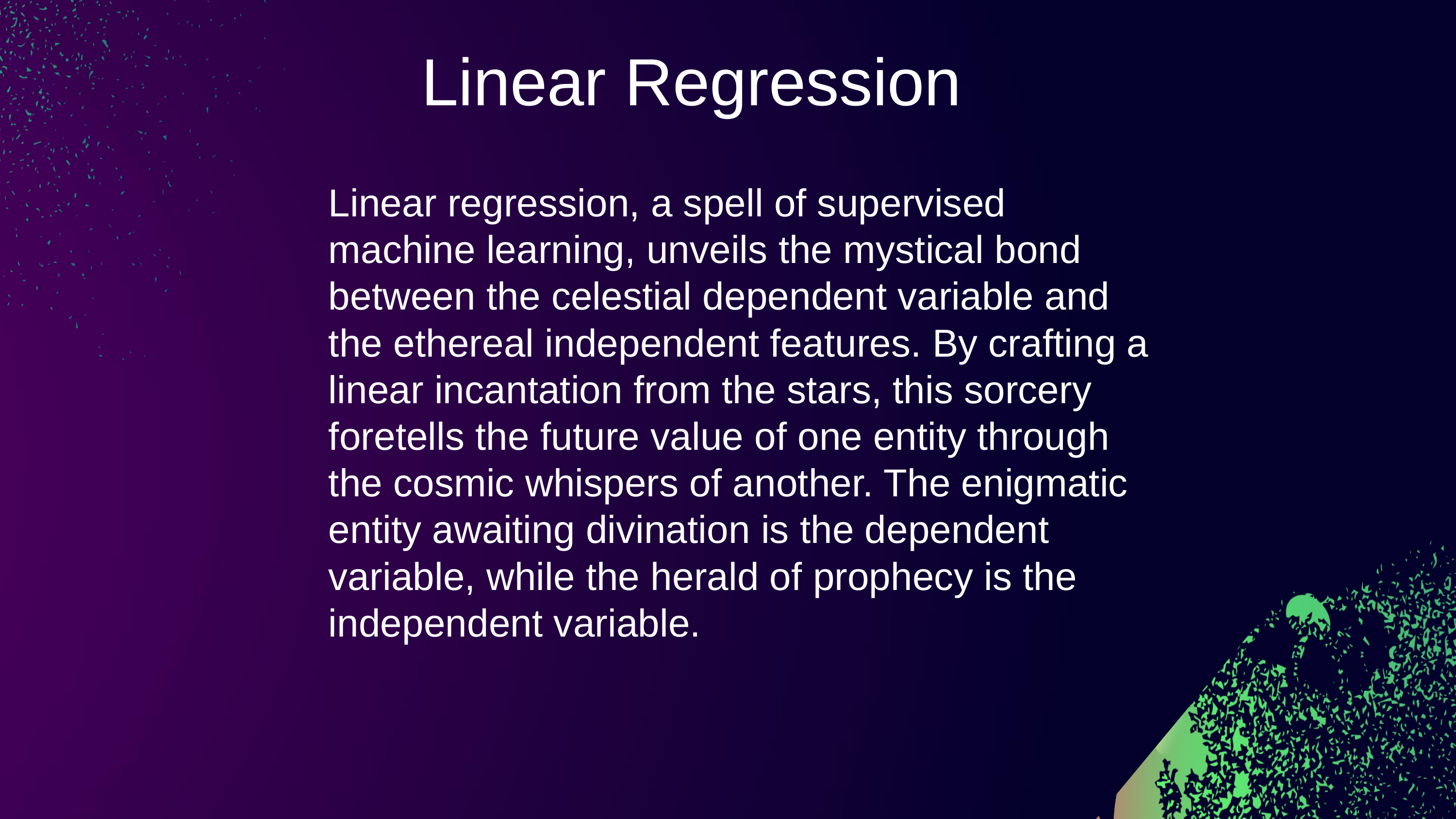

Linear Regression
Linear regression, a spell of supervised machine learning, unveils the mystical bond between the celestial dependent variable and the ethereal independent features. By crafting a linear incantation from the stars, this sorcery foretells the future value of one entity through the cosmic whispers of another. The enigmatic entity awaiting divination is the dependent variable, while the herald of prophecy is the independent variable.